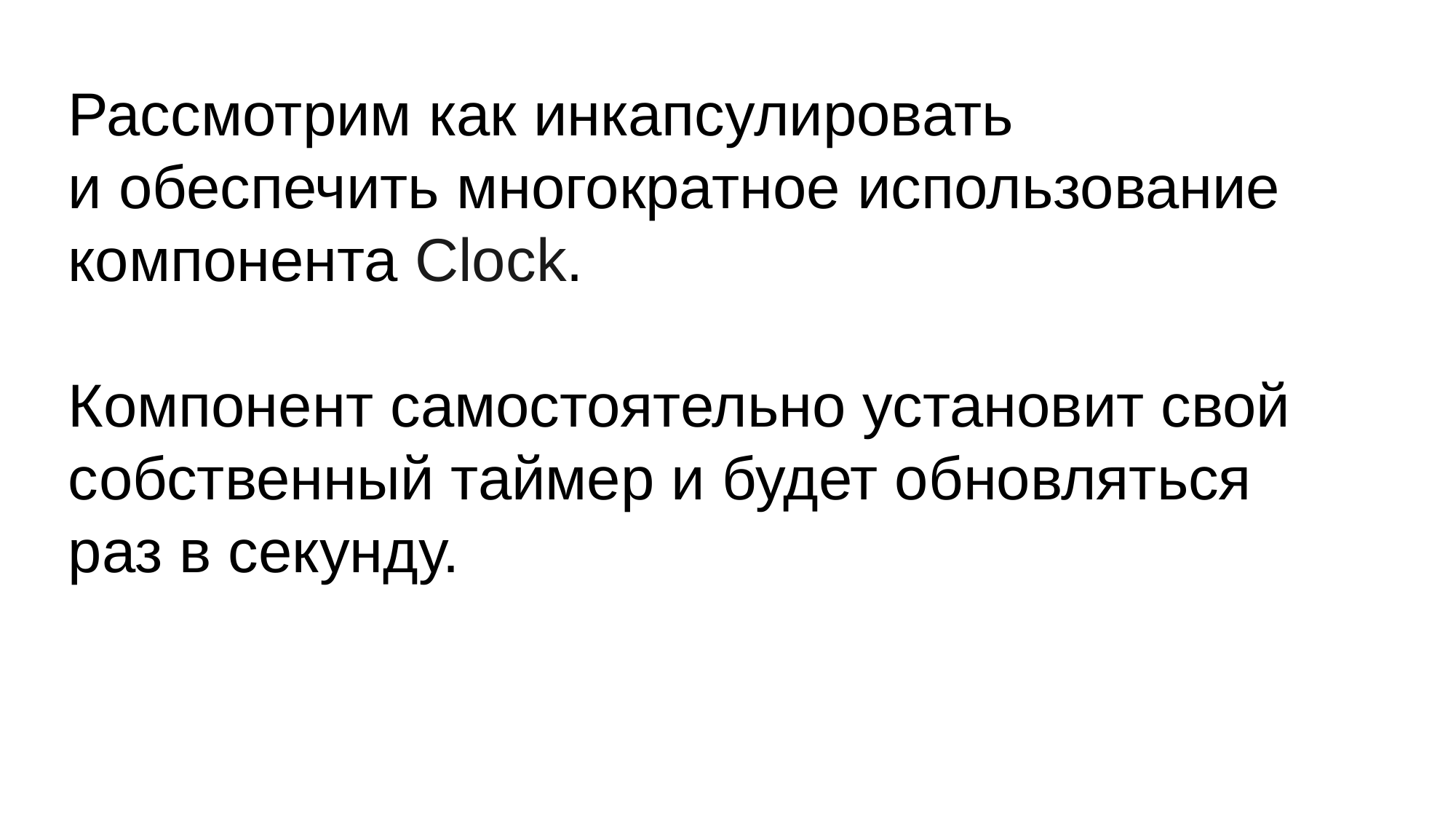

Рассмотрим как инкапсулировать и обеспечить многократное использование компонента Clock.

Компонент самостоятельно установит свой собственный таймер и будет обновляться раз в секунду.